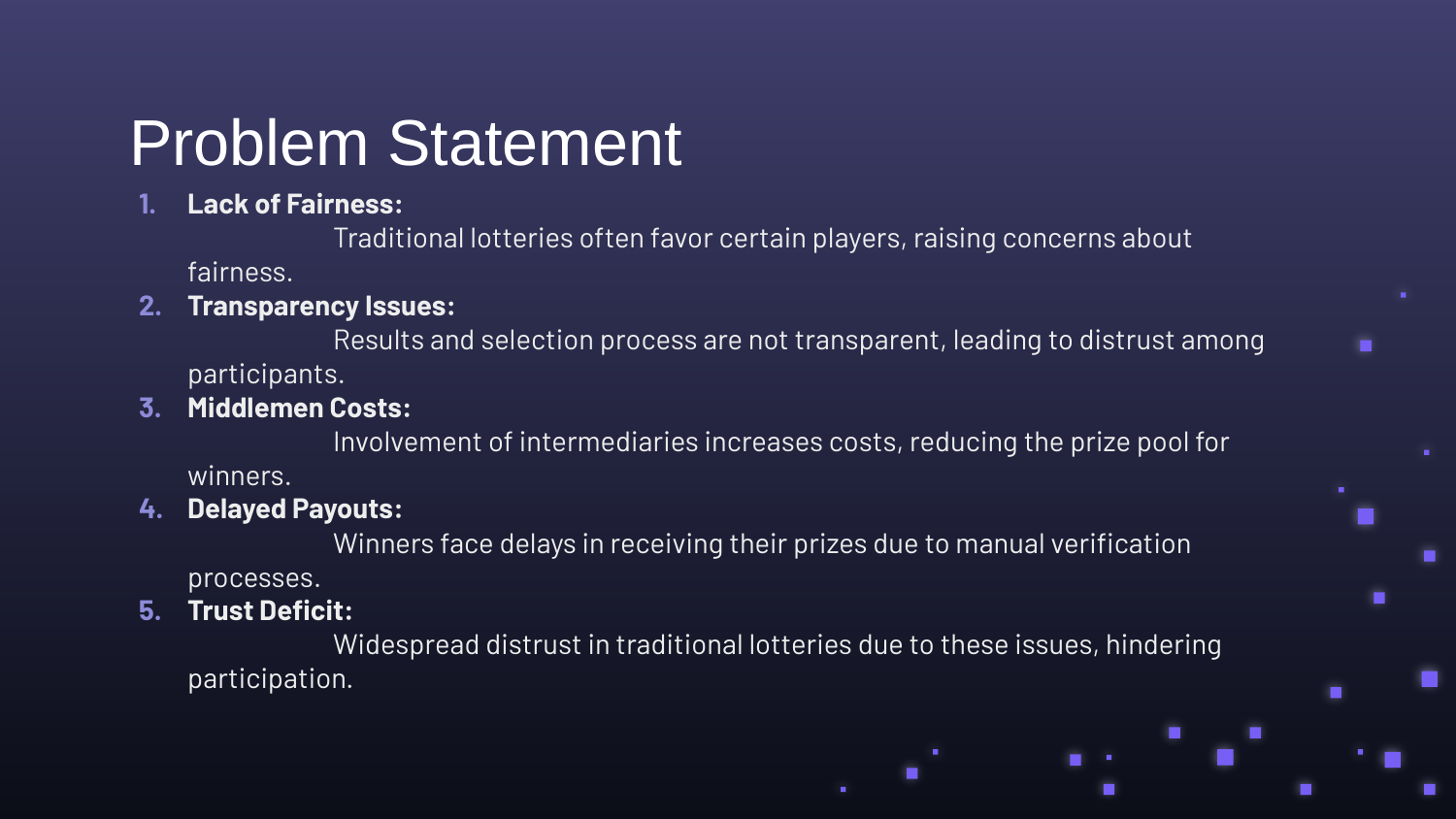

# Problem Statement
Lack of Fairness:
	Traditional lotteries often favor certain players, raising concerns about fairness.
Transparency Issues:
	Results and selection process are not transparent, leading to distrust among participants.
Middlemen Costs:
	Involvement of intermediaries increases costs, reducing the prize pool for winners.
Delayed Payouts:
	Winners face delays in receiving their prizes due to manual verification processes.
Trust Deficit:
	Widespread distrust in traditional lotteries due to these issues, hindering participation.